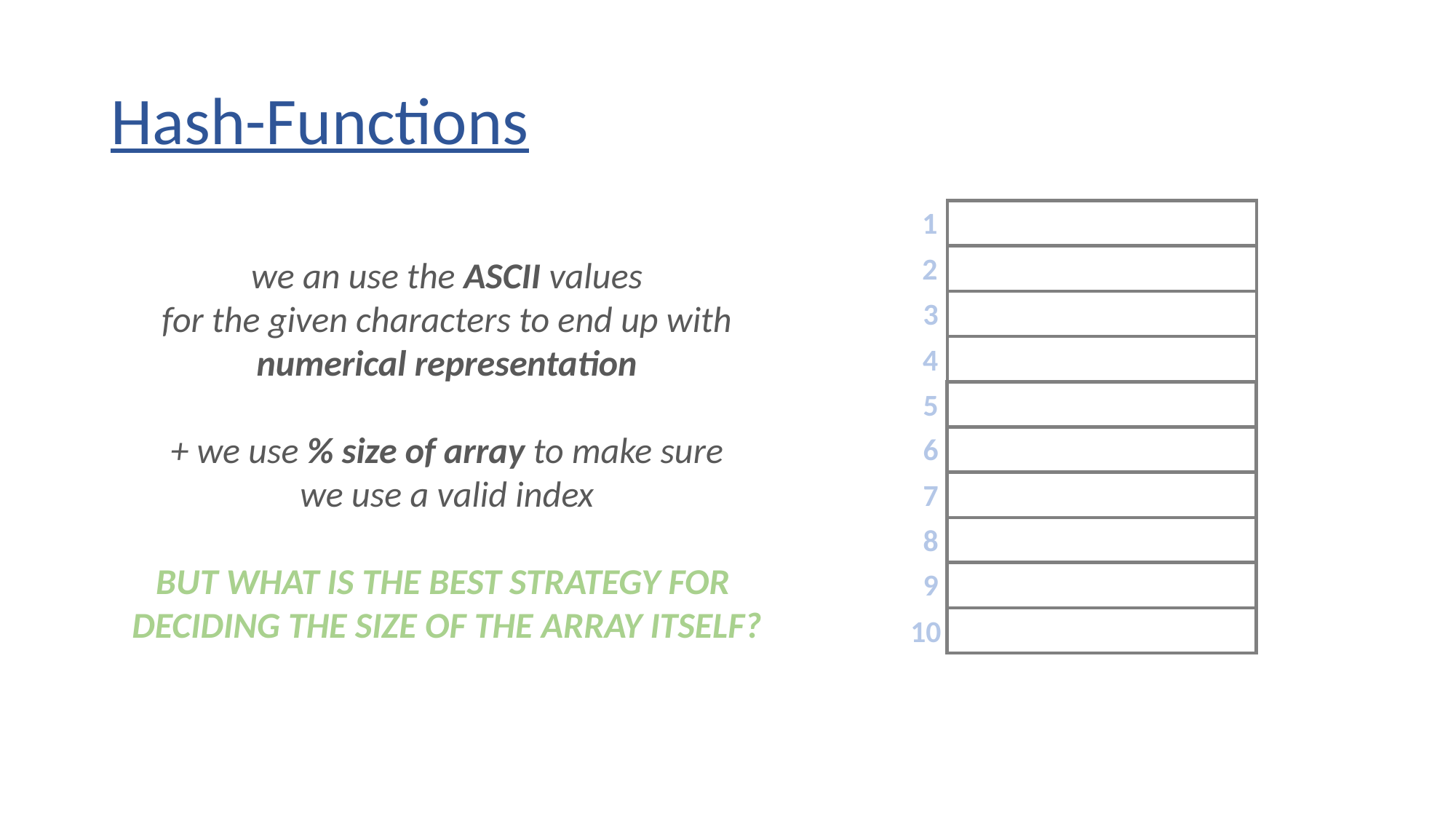

# Hash-Functions
1
45
2
34
we an use the ASCII values
for the given characters to end up with
numerical representation

+ we use % size of array to make sure
we use a valid index

BUT WHAT IS THE BEST STRATEGY FOR
DECIDING THE SIZE OF THE ARRAY ITSELF?
3
12
4
18
5
9
6
1
7
2
8
11
9
1
10
2